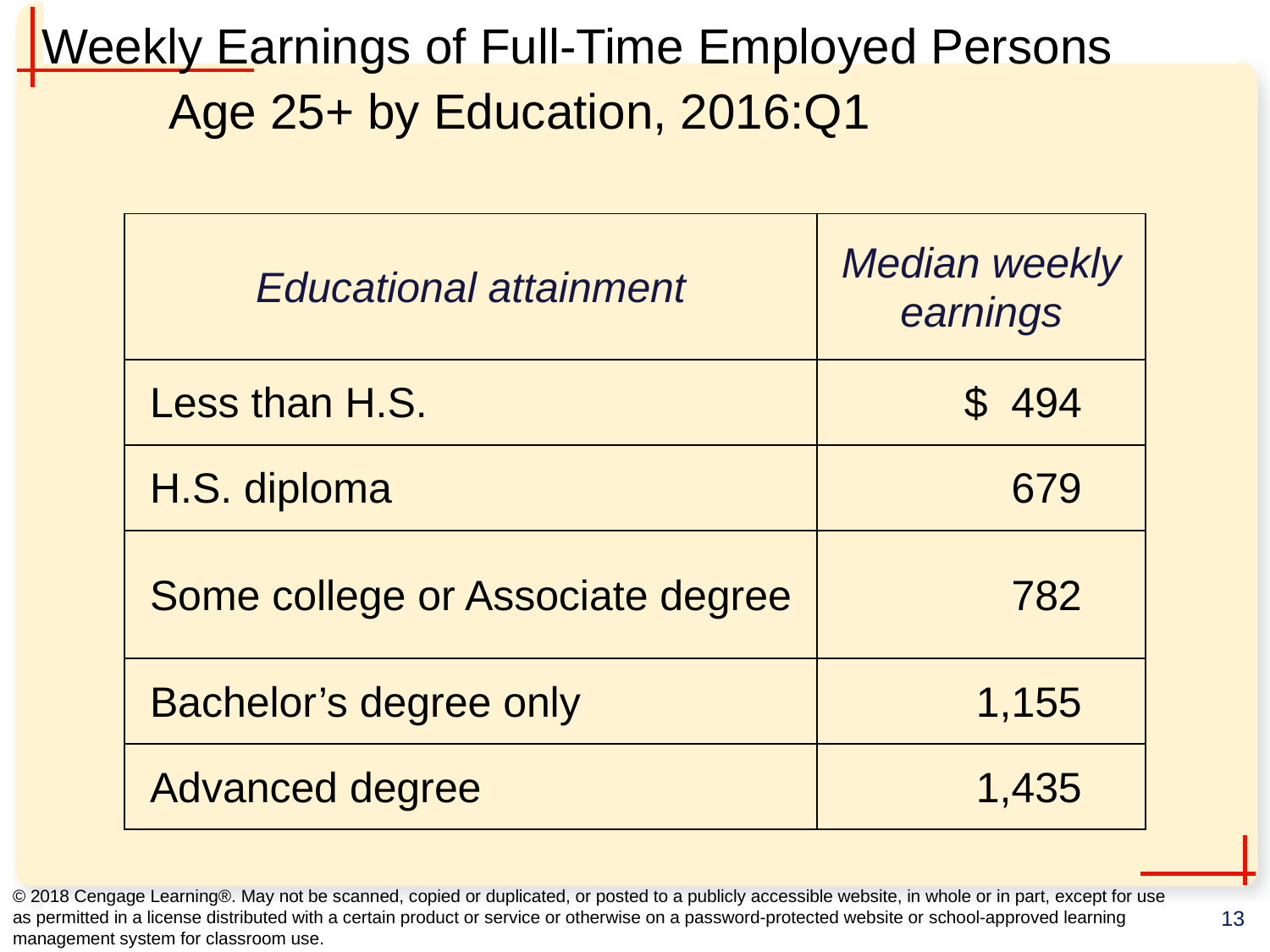

# Weekly Earnings of Full-Time Employed Persons Age 25+ by Education, 2016:Q1
| Educational attainment | Median weekly earnings |
| --- | --- |
| Less than H.S. | $ 494 |
| H.S. diploma | 679 |
| Some college or Associate degree | 782 |
| Bachelor’s degree only | 1,155 |
| Advanced degree | 1,435 |
© 2018 Cengage Learning®. May not be scanned, copied or duplicated, or posted to a publicly accessible website, in whole or in part, except for use as permitted in a license distributed with a certain product or service or otherwise on a password-protected website or school-approved learning management system for classroom use.
13